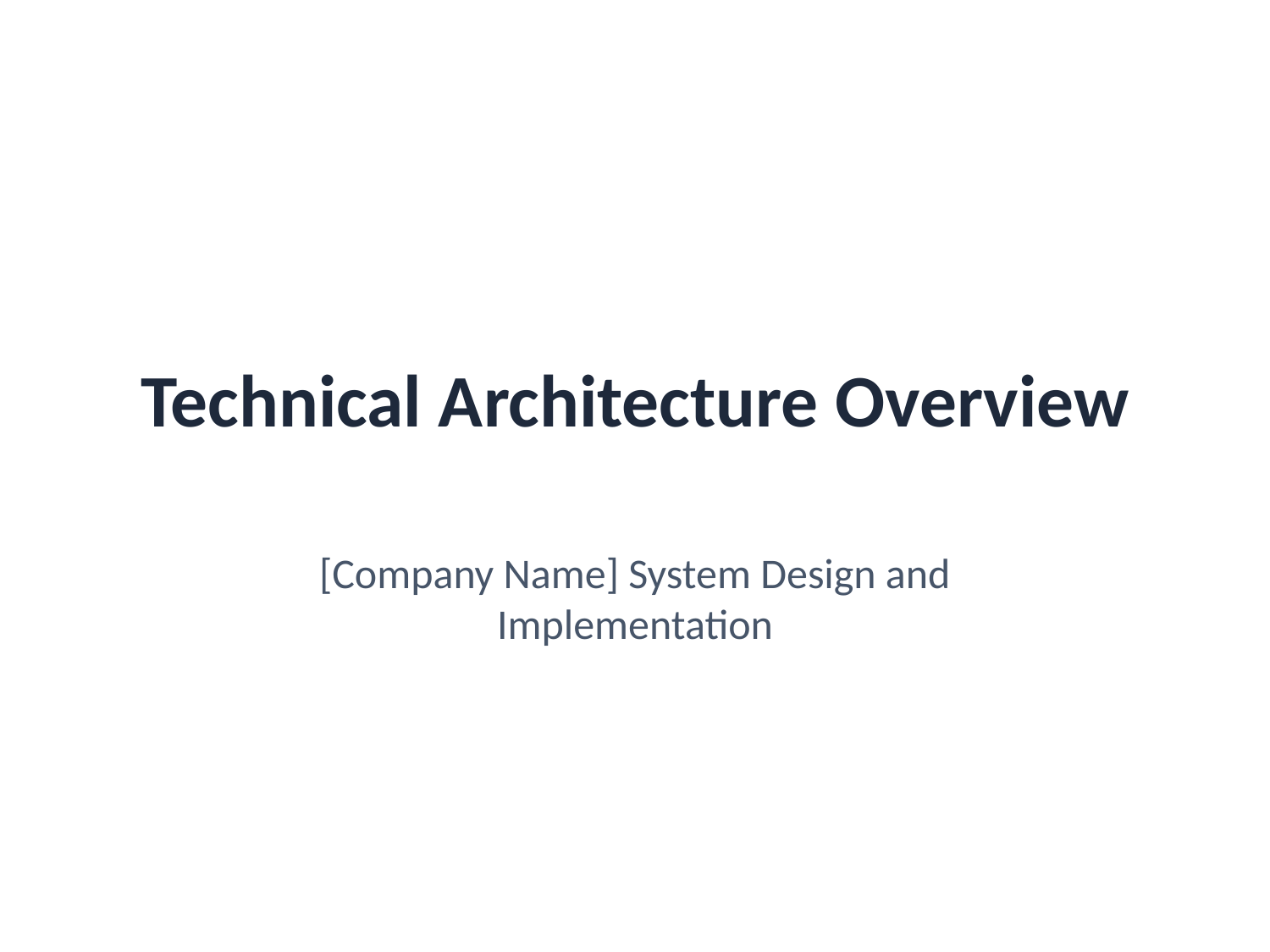

# Technical Architecture Overview
[Company Name] System Design and Implementation